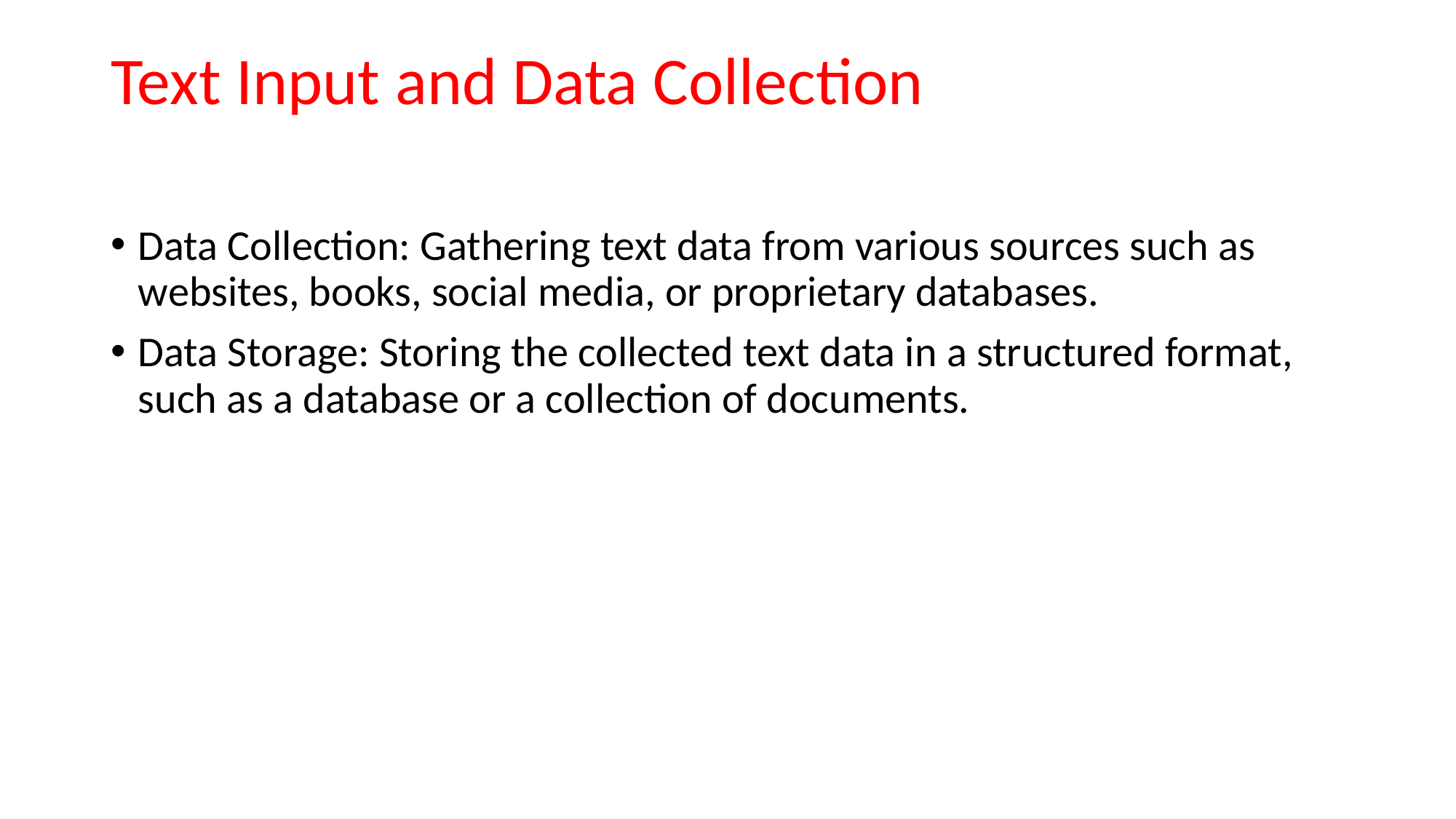

# Text Input and Data Collection
Data Collection: Gathering text data from various sources such as websites, books, social media, or proprietary databases.
Data Storage: Storing the collected text data in a structured format, such as a database or a collection of documents.